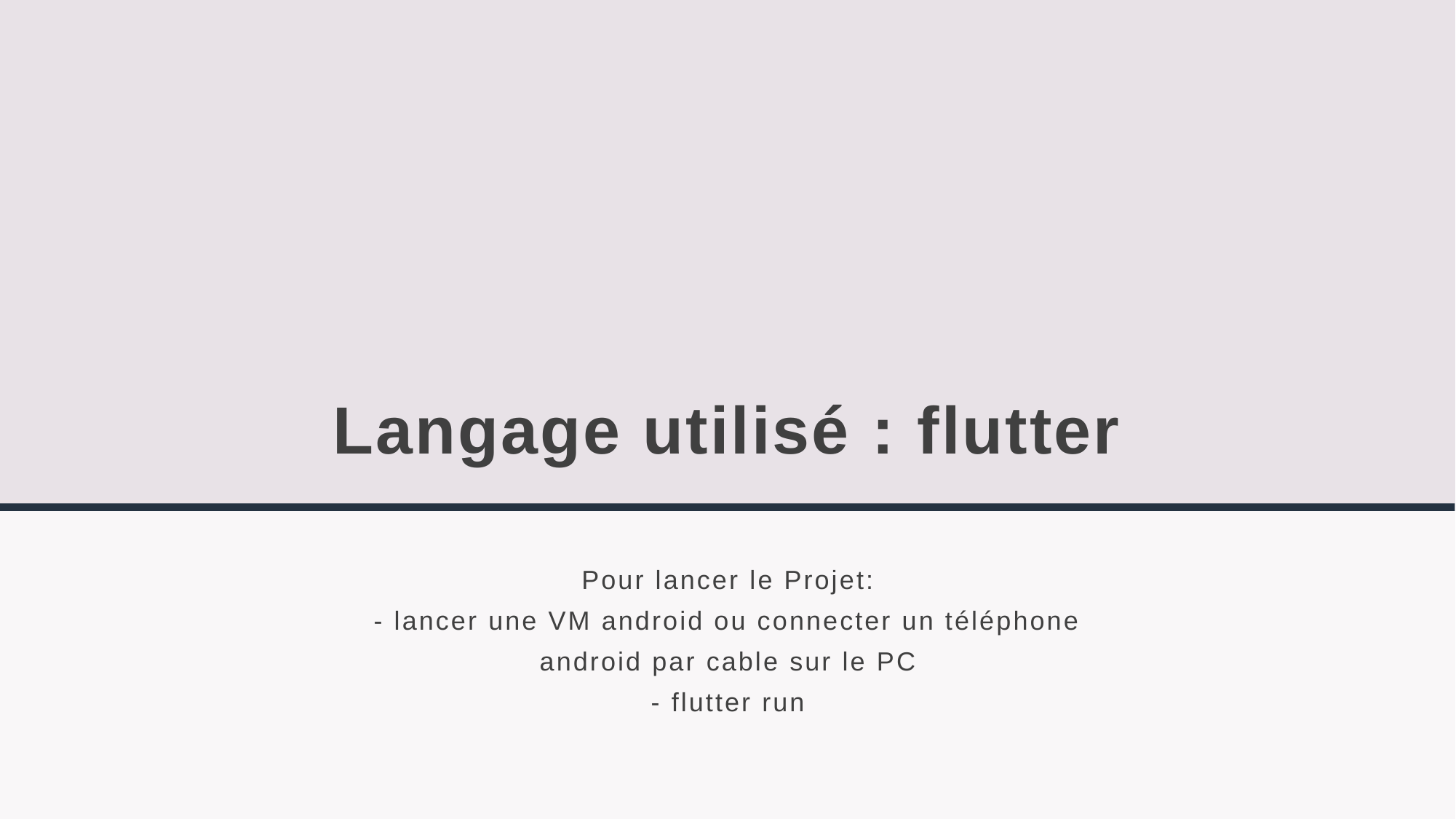

# Langage utilisé : flutter
Pour lancer le Projet:
- lancer une VM android ou connecter un téléphone android par cable sur le PC
- flutter run